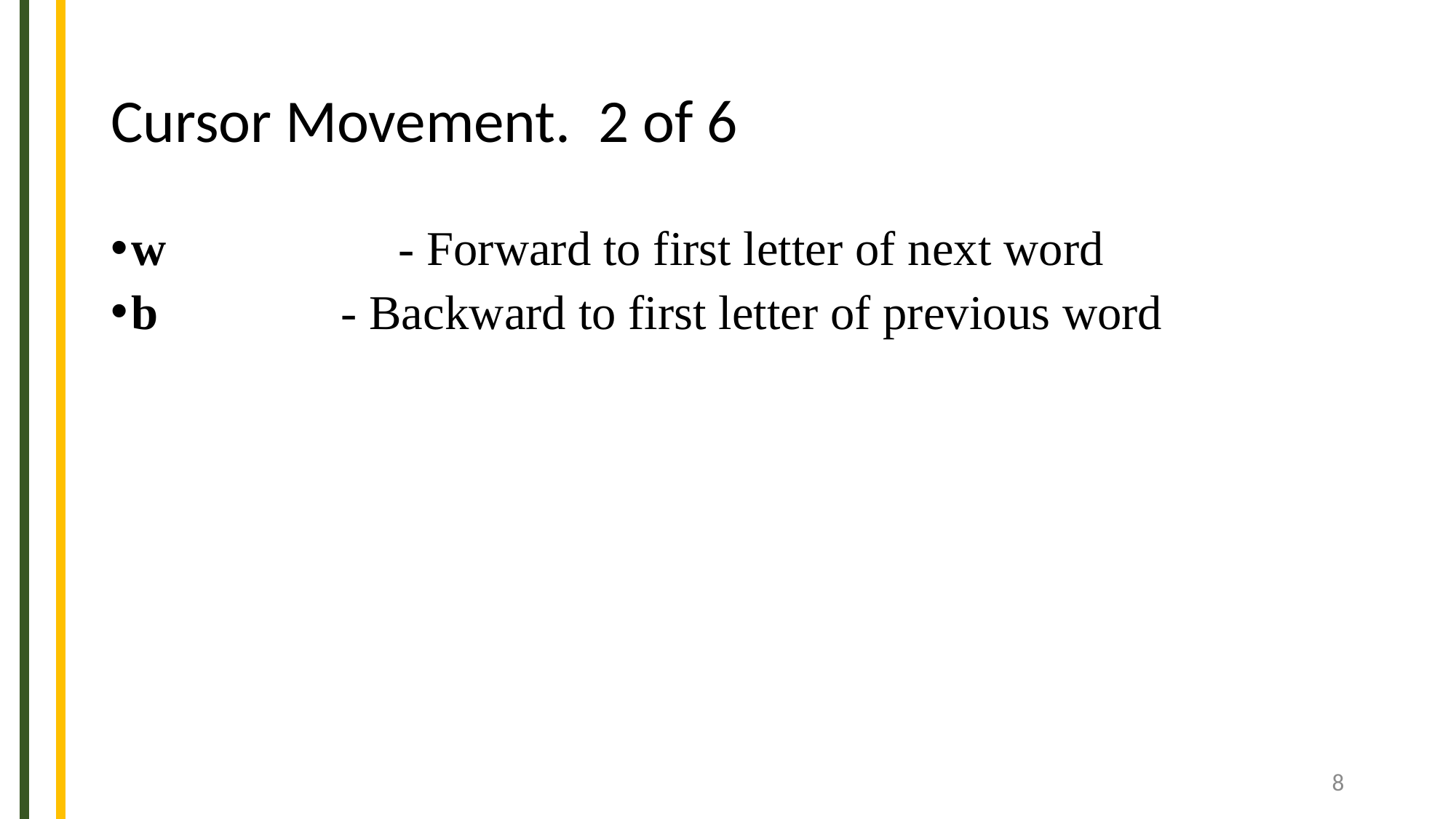

# Cursor Movement.  2 of 6
w		    - Forward to first letter of next word
b               - Backward to first letter of previous word

8